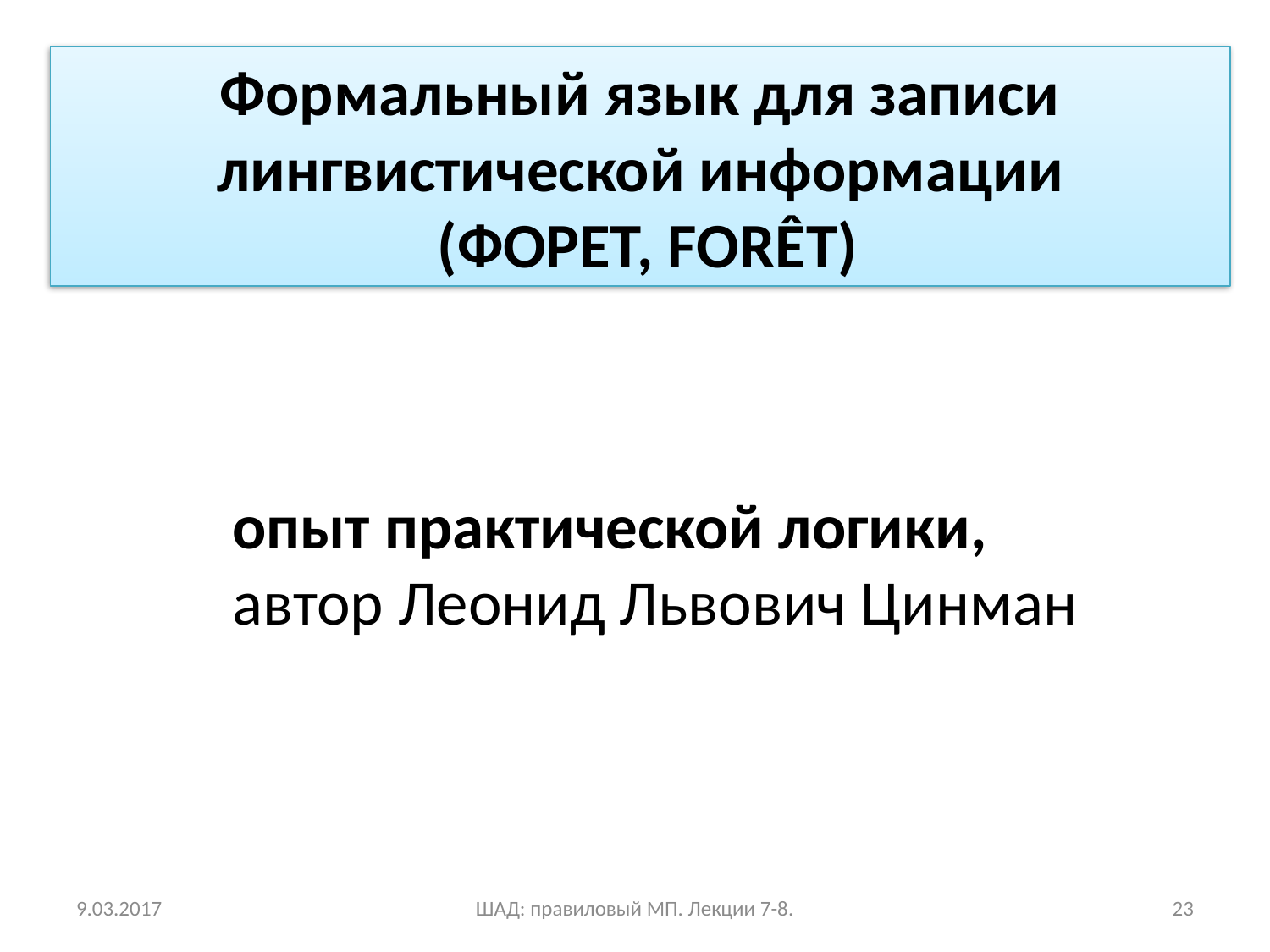

Формальный язык для записи лингвистической информации
 (ФОРЕТ, FORÊT)
опыт практической логики,
автор Леонид Львович Цинман
9.03.2017
ШАД: правиловый МП. Лекции 7-8.
23